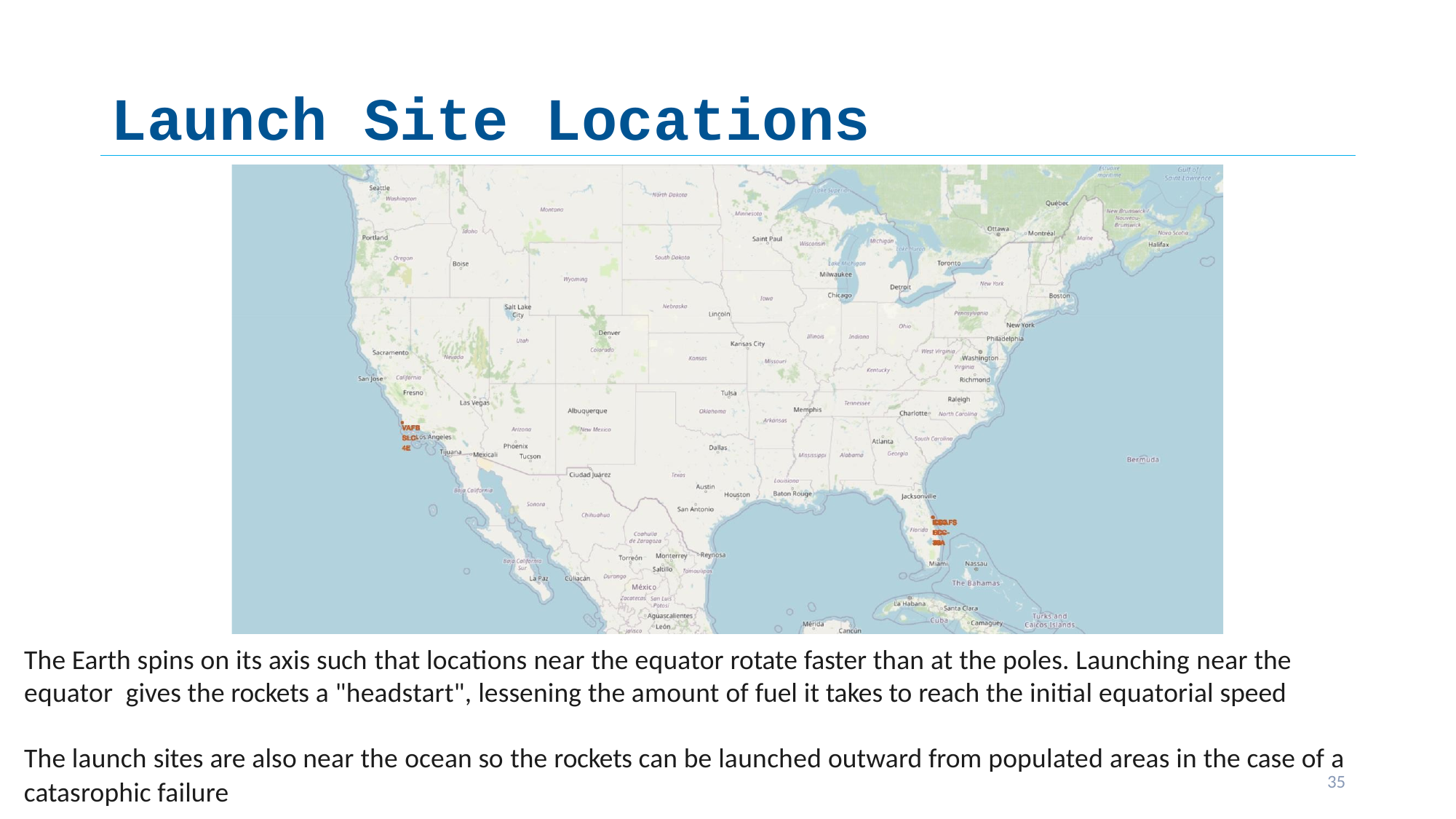

# Launch Site Locations

The Earth spins on its axis such that locations near the equator rotate faster than at the poles. Launching near the equator  gives the rockets a "headstart", lessening the amount of fuel it takes to reach the initial equatorial speed

The launch sites are also near the ocean so the rockets can be launched outward from populated areas in the case of a
35
catasrophic failure